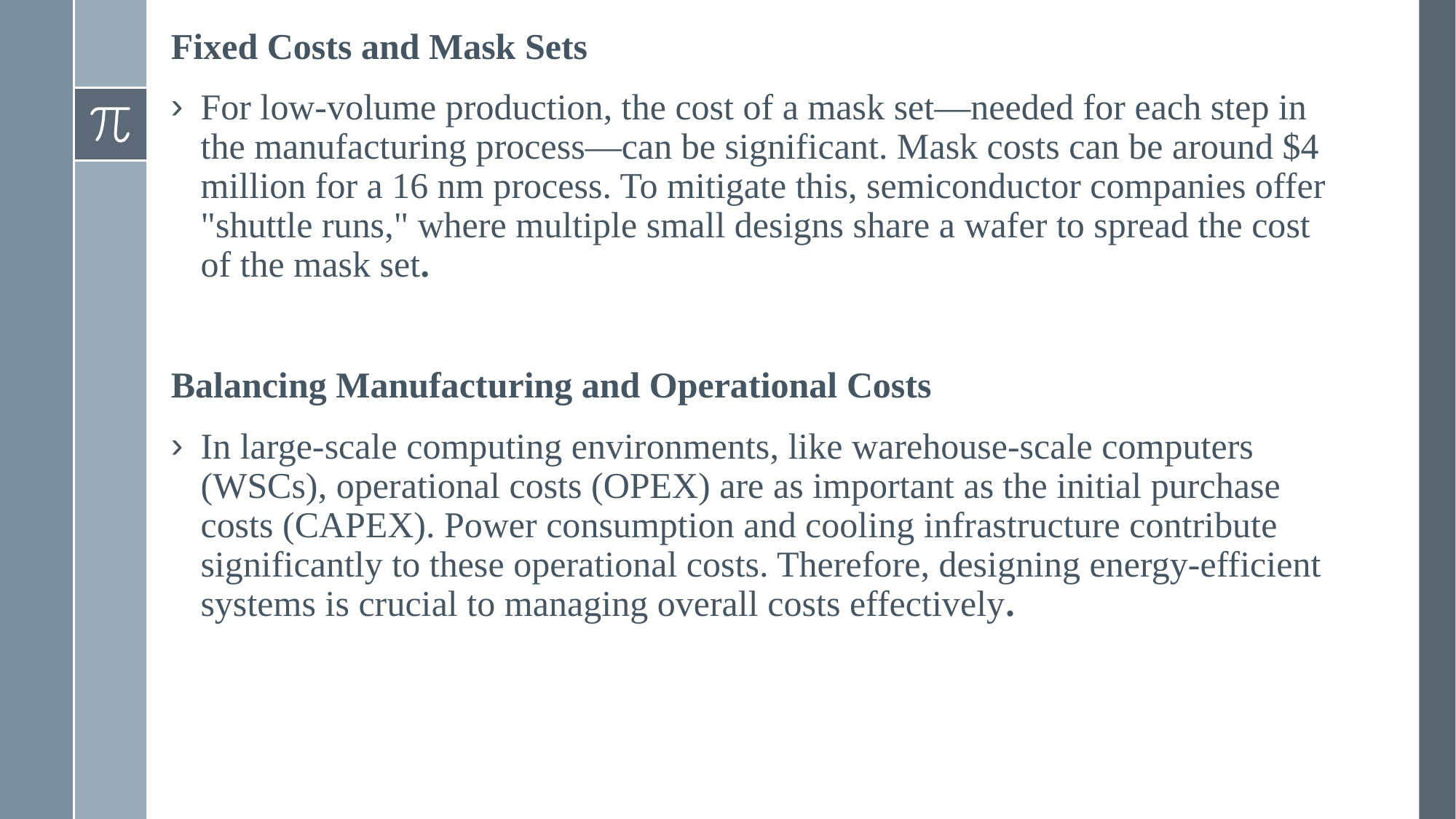

Fixed Costs and Mask Sets
For low-volume production, the cost of a mask set—needed for each step in the manufacturing process—can be significant. Mask costs can be around $4 million for a 16 nm process. To mitigate this, semiconductor companies offer "shuttle runs," where multiple small designs share a wafer to spread the cost of the mask set.

Balancing Manufacturing and Operational Costs
In large-scale computing environments, like warehouse-scale computers (WSCs), operational costs (OPEX) are as important as the initial purchase costs (CAPEX). Power consumption and cooling infrastructure contribute significantly to these operational costs. Therefore, designing energy-efficient systems is crucial to managing overall costs effectively.